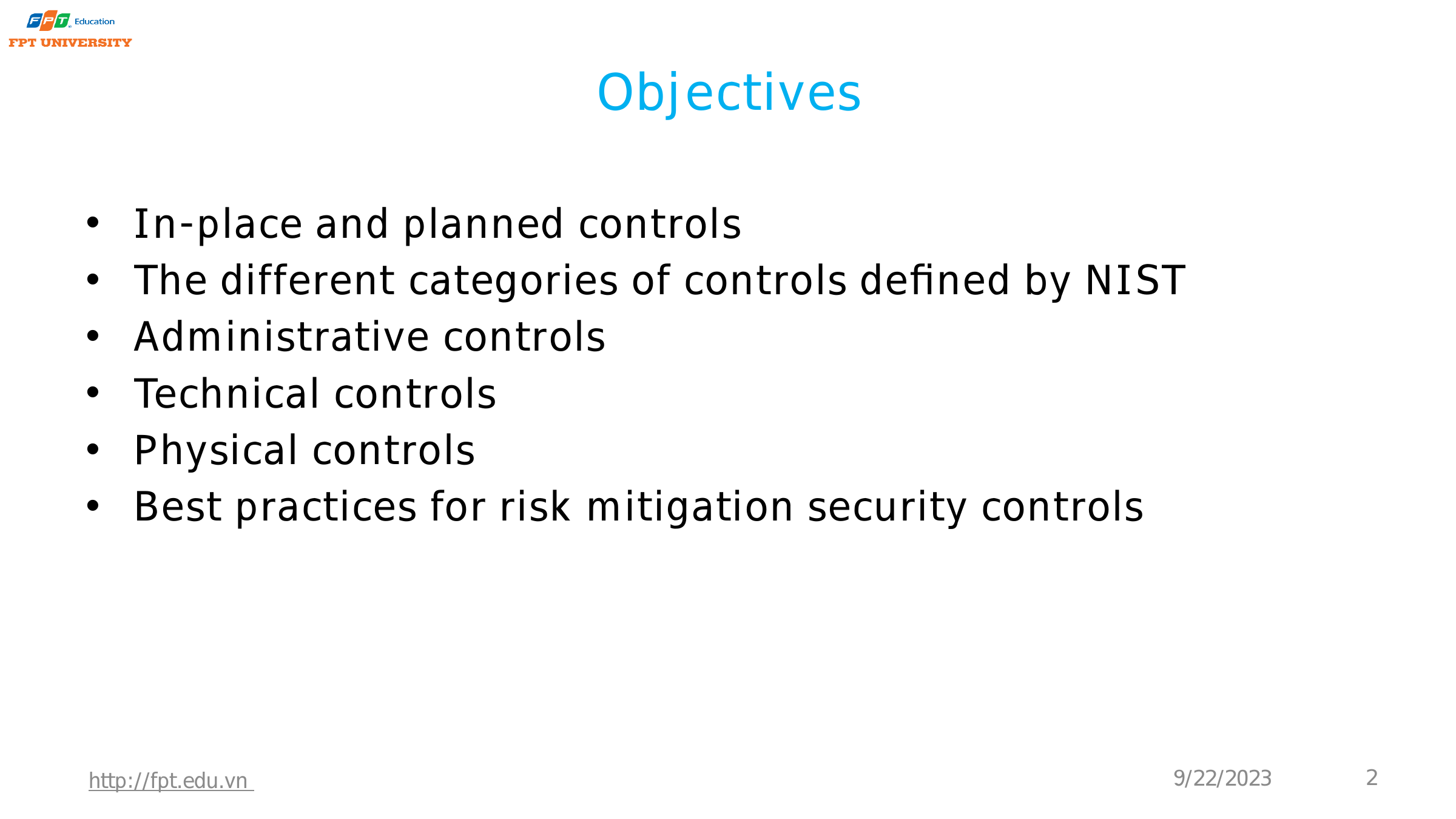

# Objectives
In-place and planned controls
The different categories of controls defined by NIST
Administrative controls
Technical controls
Physical controls
Best practices for risk mitigation security controls
http://fpt.edu.vn
9/22/2023
2